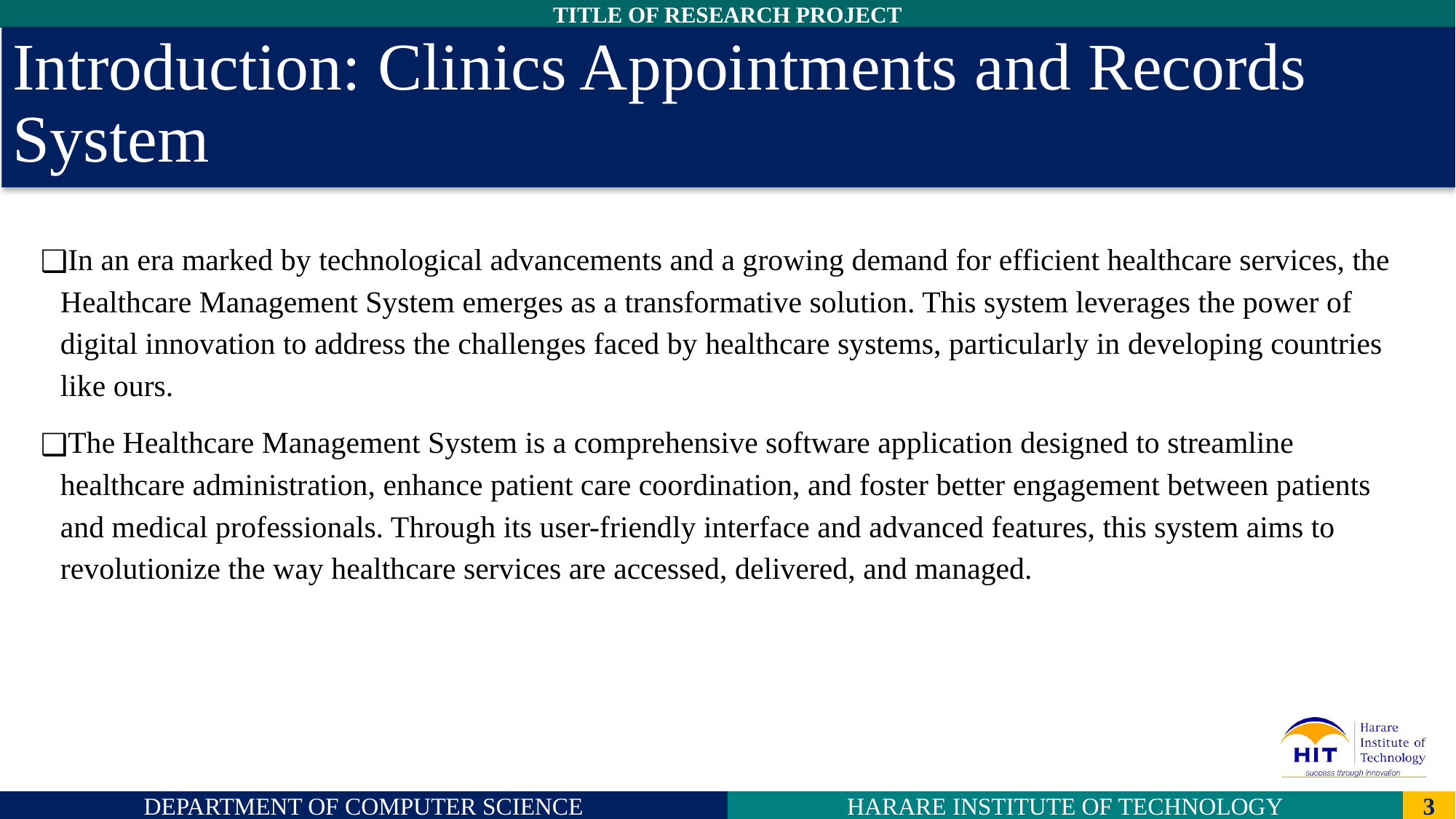

# Introduction: Clinics Appointments and Records System
In an era marked by technological advancements and a growing demand for efficient healthcare services, the Healthcare Management System emerges as a transformative solution. This system leverages the power of digital innovation to address the challenges faced by healthcare systems, particularly in developing countries like ours.
The Healthcare Management System is a comprehensive software application designed to streamline healthcare administration, enhance patient care coordination, and foster better engagement between patients and medical professionals. Through its user-friendly interface and advanced features, this system aims to revolutionize the way healthcare services are accessed, delivered, and managed.